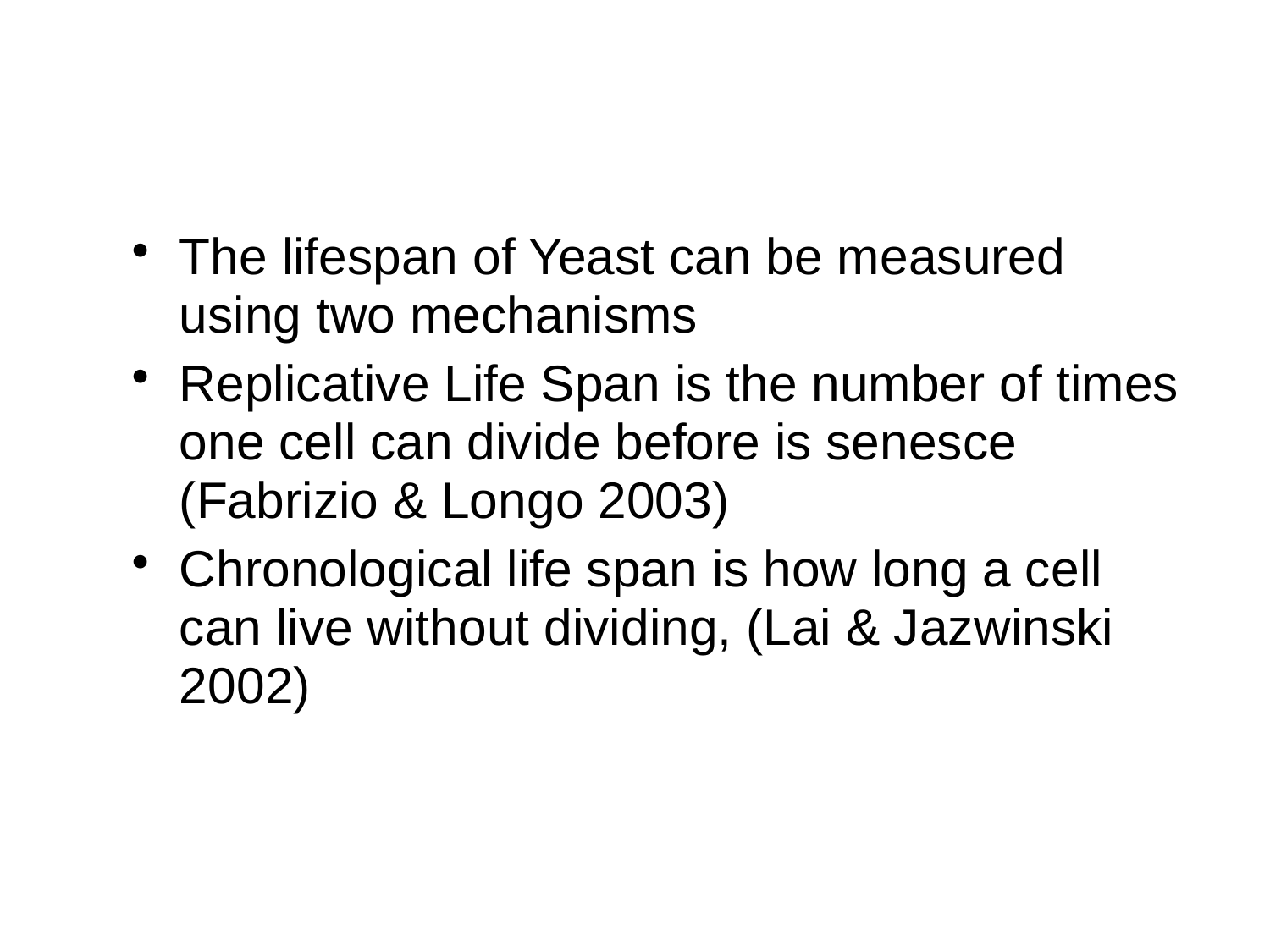

#
The lifespan of Yeast can be measured using two mechanisms
Replicative Life Span is the number of times one cell can divide before is senesce (Fabrizio & Longo 2003)
Chronological life span is how long a cell can live without dividing, (Lai & Jazwinski 2002)